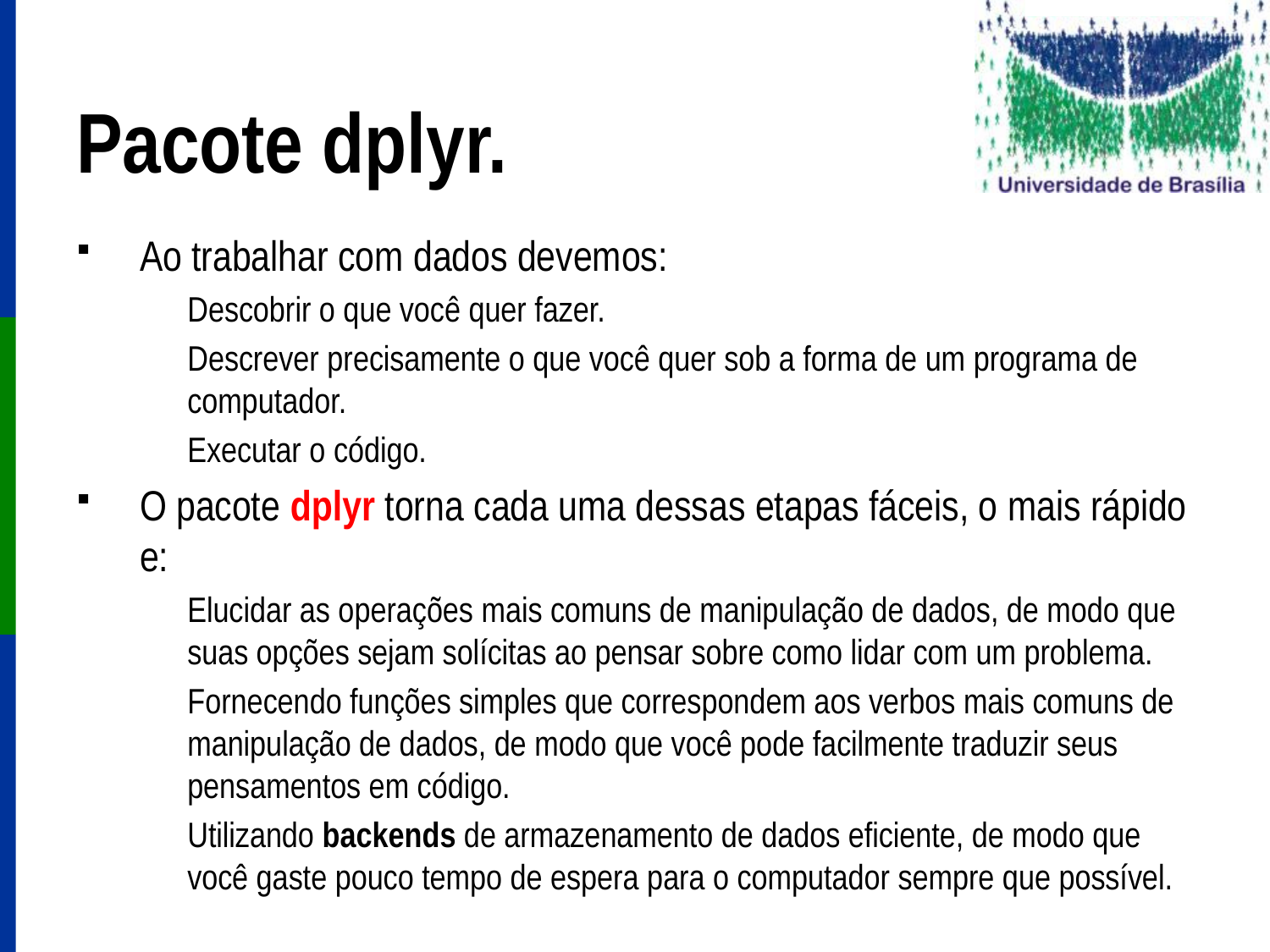

# Pacote dplyr.
Ao trabalhar com dados devemos:
Descobrir o que você quer fazer.
Descrever precisamente o que você quer sob a forma de um programa de computador.
Executar o código.
O pacote dplyr torna cada uma dessas etapas fáceis, o mais rápido e:
Elucidar as operações mais comuns de manipulação de dados, de modo que suas opções sejam solícitas ao pensar sobre como lidar com um problema.
Fornecendo funções simples que correspondem aos verbos mais comuns de manipulação de dados, de modo que você pode facilmente traduzir seus pensamentos em código.
Utilizando backends de armazenamento de dados eficiente, de modo que você gaste pouco tempo de espera para o computador sempre que possível.